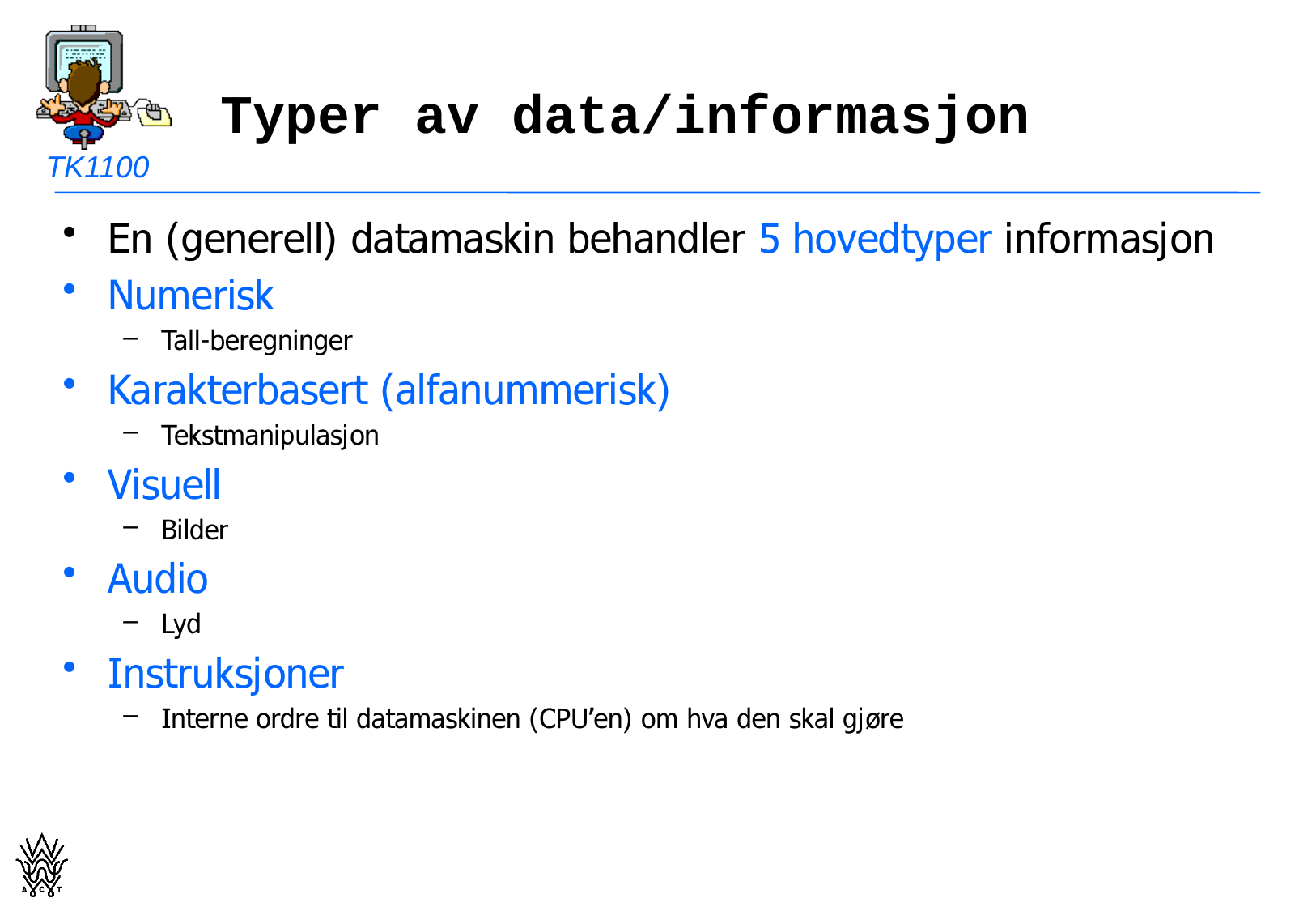

# Typer av data/informasjon
En (generell) datamaskin behandler 5 hovedtyper informasjon
Numerisk
Tall-beregninger
Karakterbasert (alfanummerisk)
Tekstmanipulasjon
Visuell
Bilder
Audio
Lyd
Instruksjoner
Interne ordre til datamaskinen (CPU’en) om hva den skal gjøre
blistog@westerdals.no
9